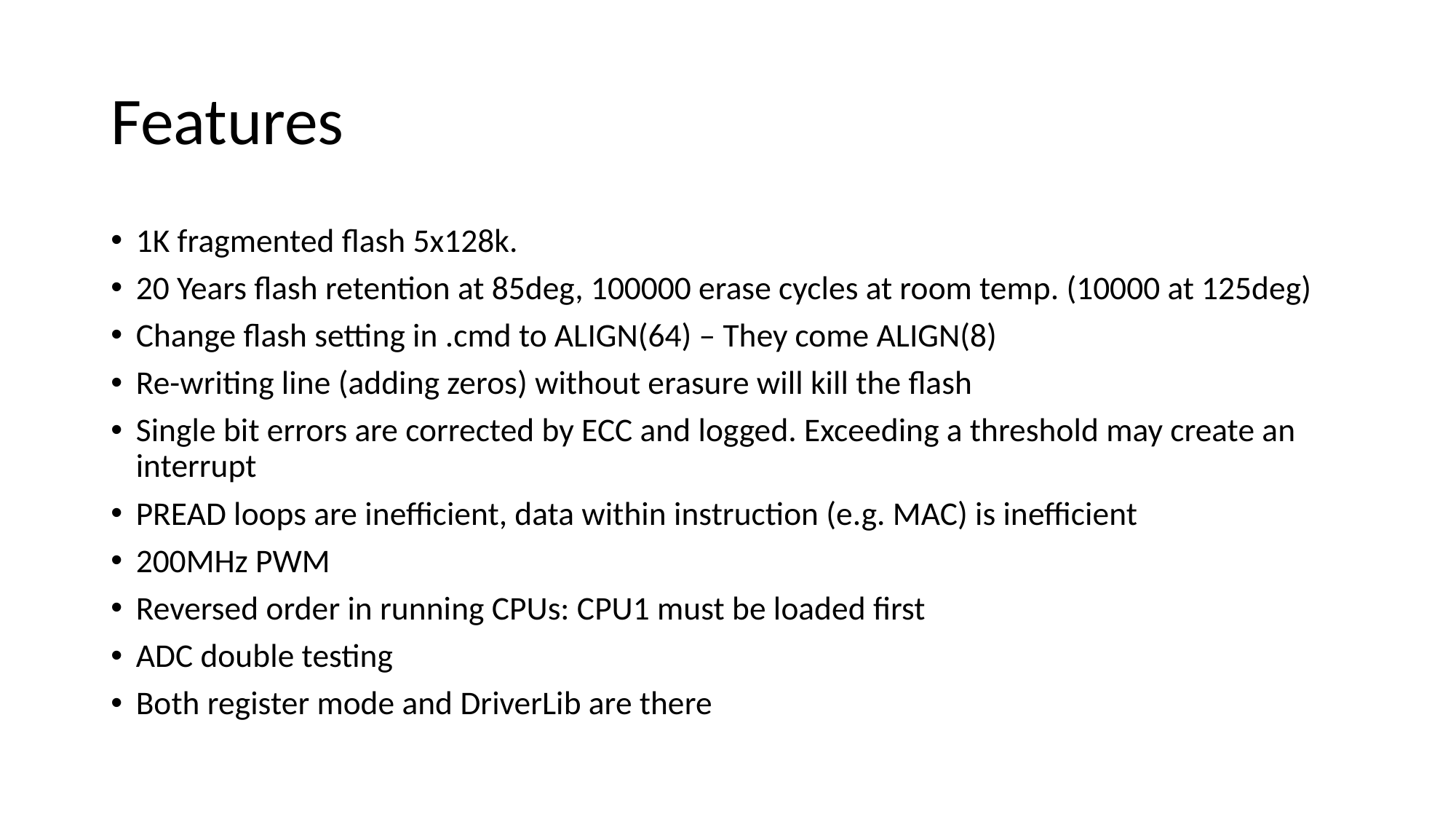

# Features
1K fragmented flash 5x128k.
20 Years flash retention at 85deg, 100000 erase cycles at room temp. (10000 at 125deg)
Change flash setting in .cmd to ALIGN(64) – They come ALIGN(8)
Re-writing line (adding zeros) without erasure will kill the flash
Single bit errors are corrected by ECC and logged. Exceeding a threshold may create an interrupt
PREAD loops are inefficient, data within instruction (e.g. MAC) is inefficient
200MHz PWM
Reversed order in running CPUs: CPU1 must be loaded first
ADC double testing
Both register mode and DriverLib are there